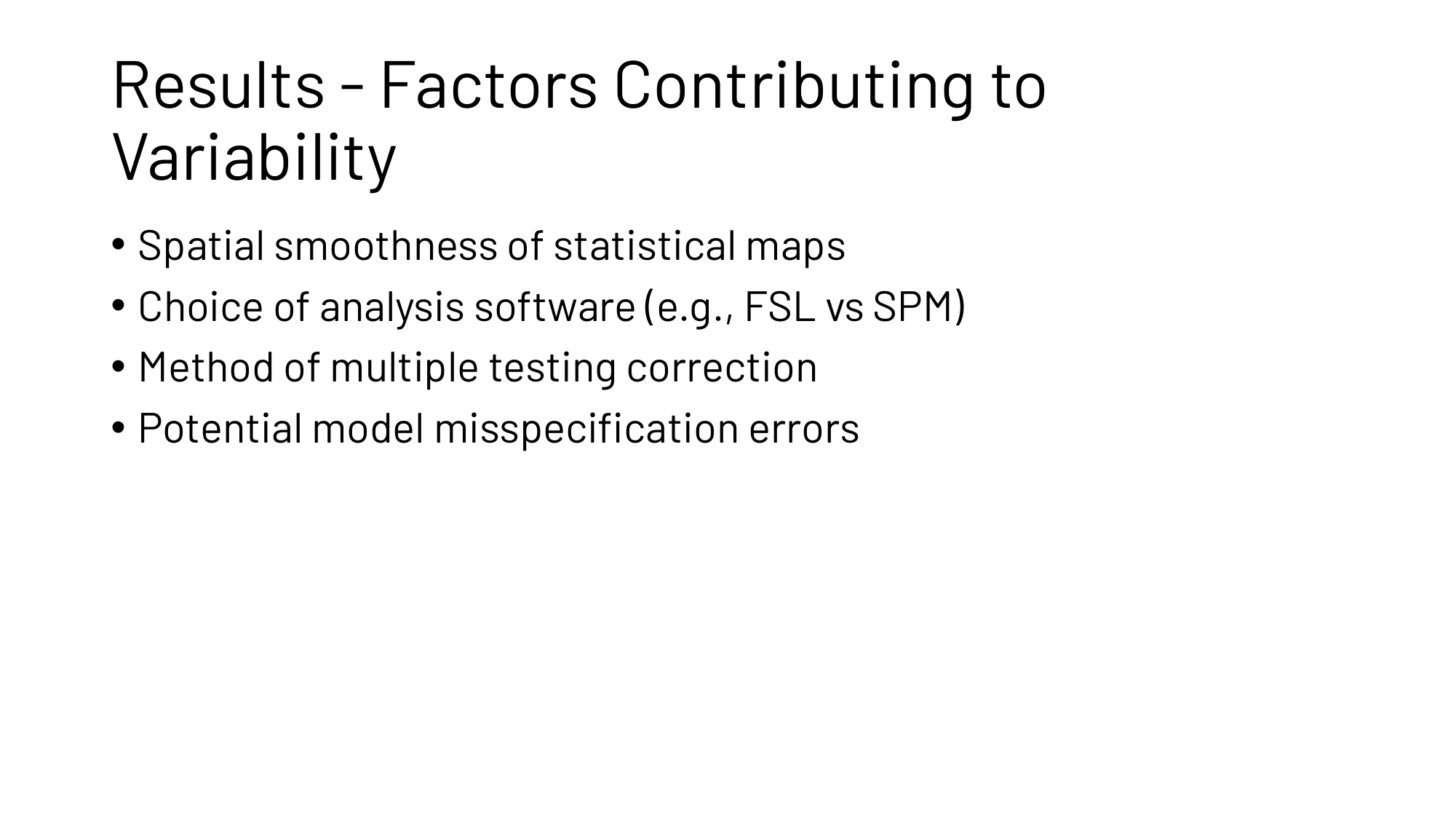

# Results - Factors Contributing to Variability
Spatial smoothness of statistical maps
Choice of analysis software (e.g., FSL vs SPM)
Method of multiple testing correction
Potential model misspecification errors